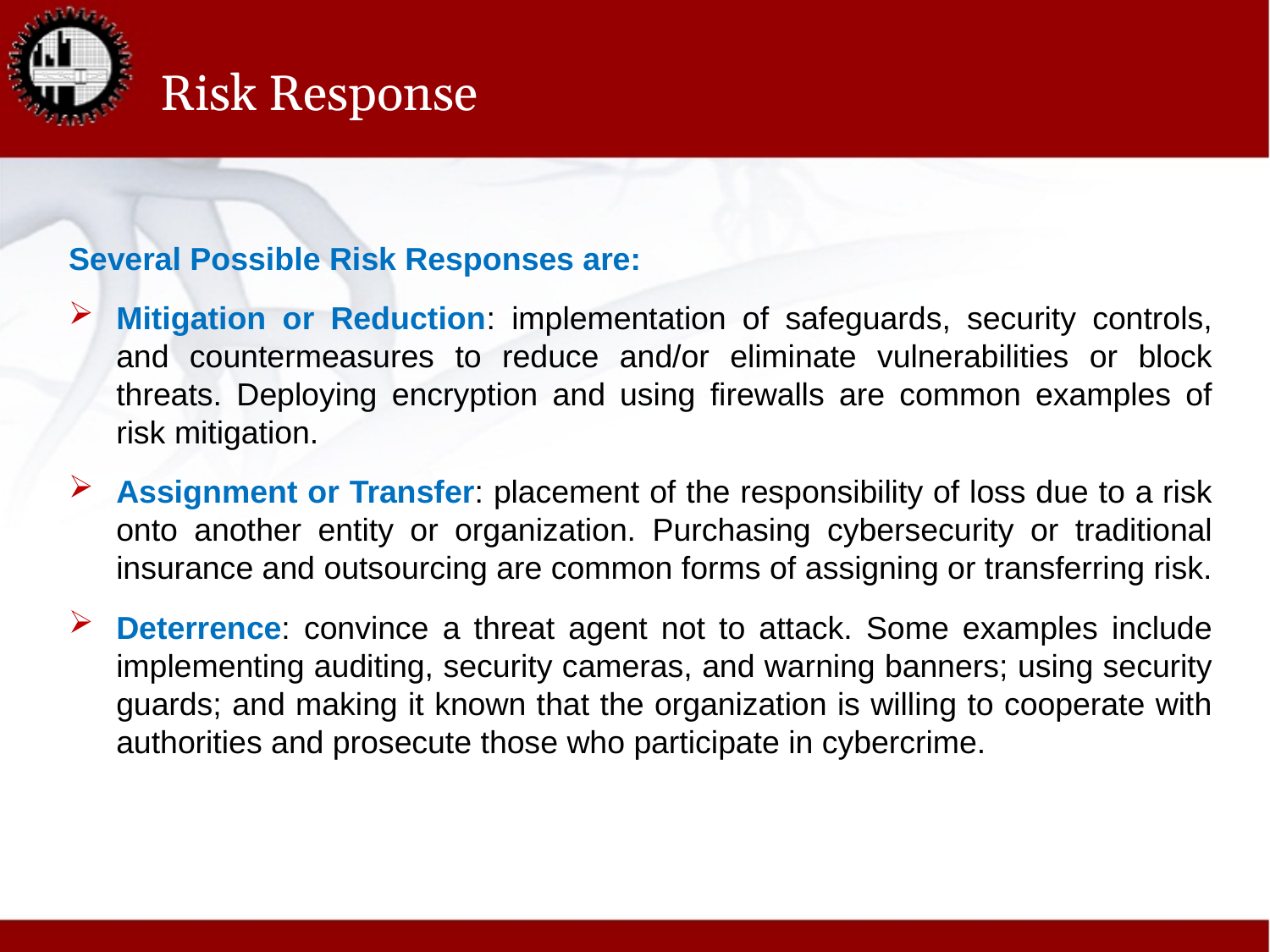

# Risk Response
Several Possible Risk Responses are:
Mitigation or Reduction: implementation of safeguards, security controls, and countermeasures to reduce and/or eliminate vulnerabilities or block threats. Deploying encryption and using firewalls are common examples of risk mitigation.
Assignment or Transfer: placement of the responsibility of loss due to a risk onto another entity or organization. Purchasing cybersecurity or traditional insurance and outsourcing are common forms of assigning or transferring risk.
Deterrence: convince a threat agent not to attack. Some examples include implementing auditing, security cameras, and warning banners; using security guards; and making it known that the organization is willing to cooperate with authorities and prosecute those who participate in cybercrime.